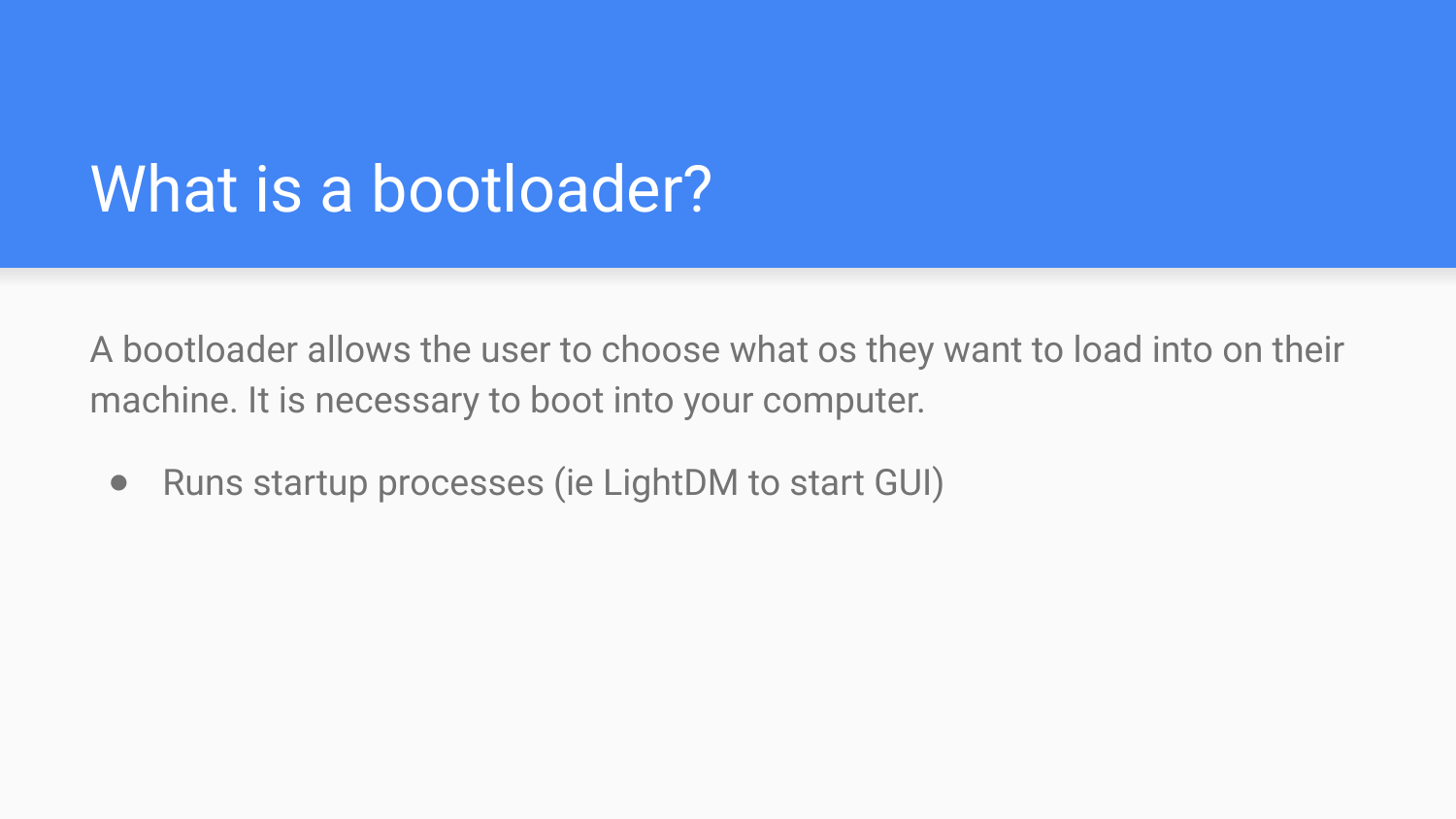

# What is a bootloader?
A bootloader allows the user to choose what os they want to load into on their machine. It is necessary to boot into your computer.
Runs startup processes (ie LightDM to start GUI)